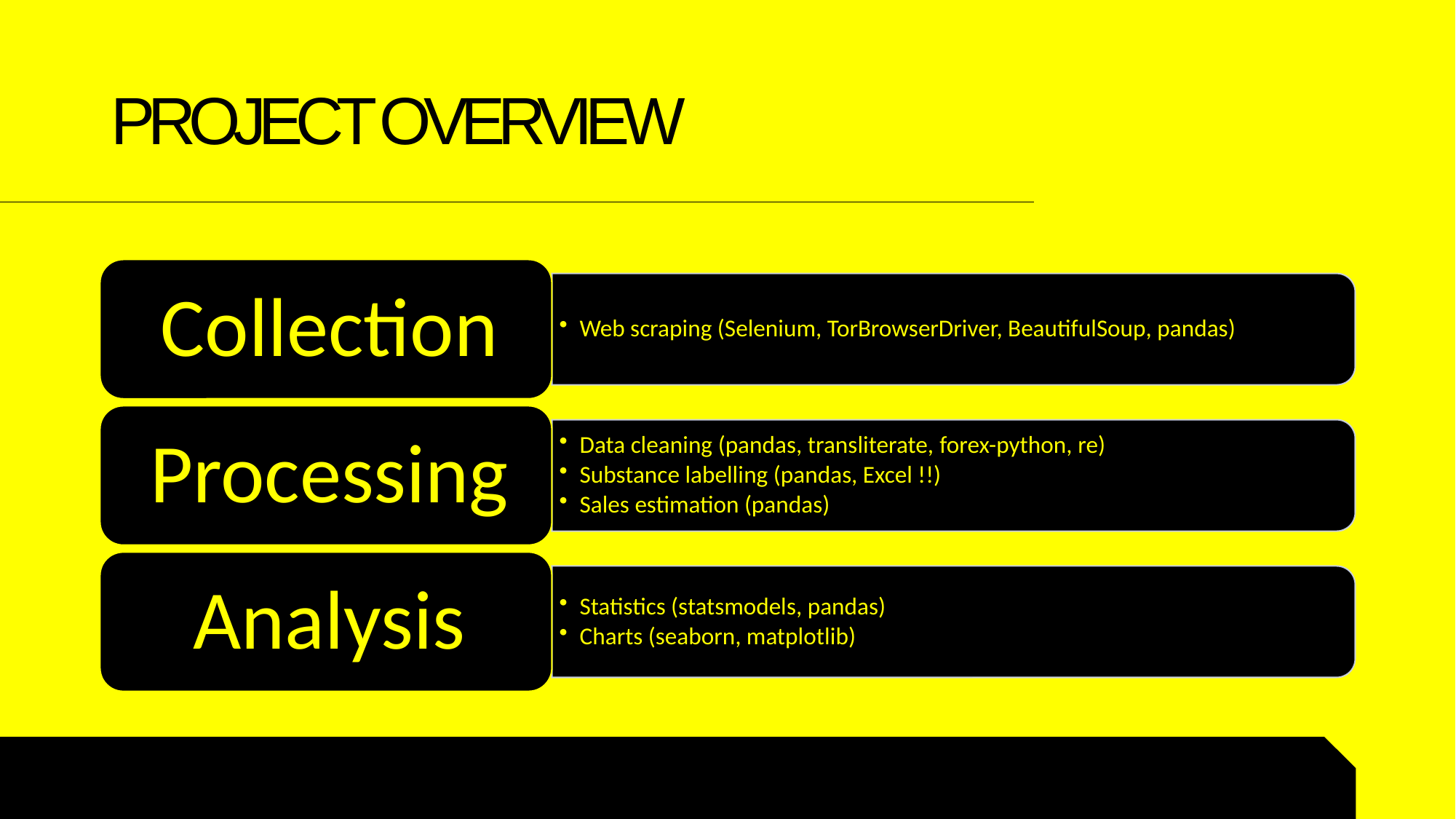

# PROJECT OVERVIEW
Web scraping (Selenium, TorBrowserDriver, BeautifulSoup, pandas)
Collection
Data cleaning (pandas, transliterate, forex-python, re)
Substance labelling (pandas, Excel !!)
Sales estimation (pandas)
Processing
Statistics (statsmodels, pandas)
Charts (seaborn, matplotlib)
Analysis